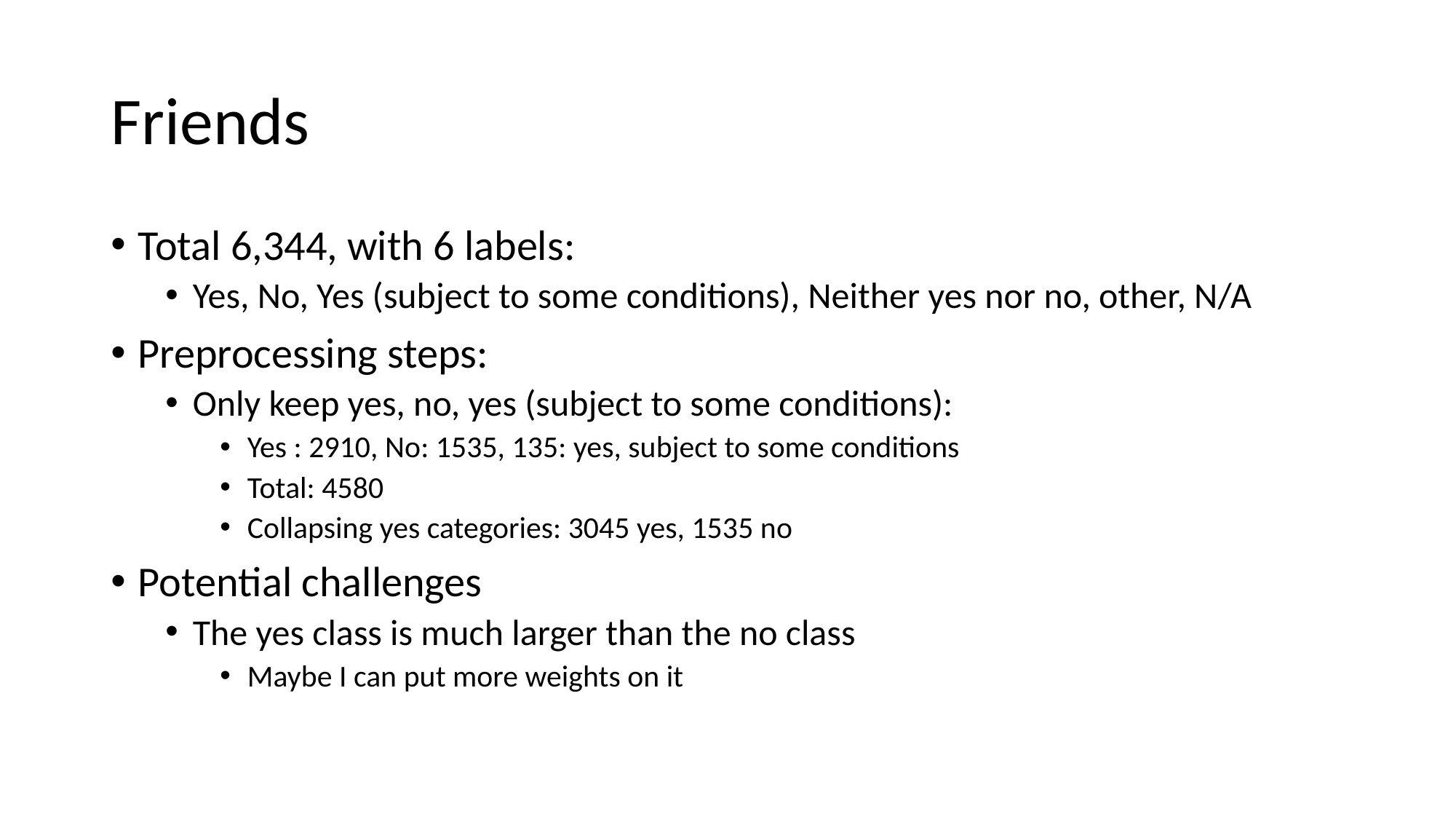

# Friends
Total 6,344, with 6 labels:
Yes, No, Yes (subject to some conditions), Neither yes nor no, other, N/A
Preprocessing steps:
Only keep yes, no, yes (subject to some conditions):
Yes : 2910, No: 1535, 135: yes, subject to some conditions
Total: 4580
Collapsing yes categories: 3045 yes, 1535 no
Potential challenges
The yes class is much larger than the no class
Maybe I can put more weights on it